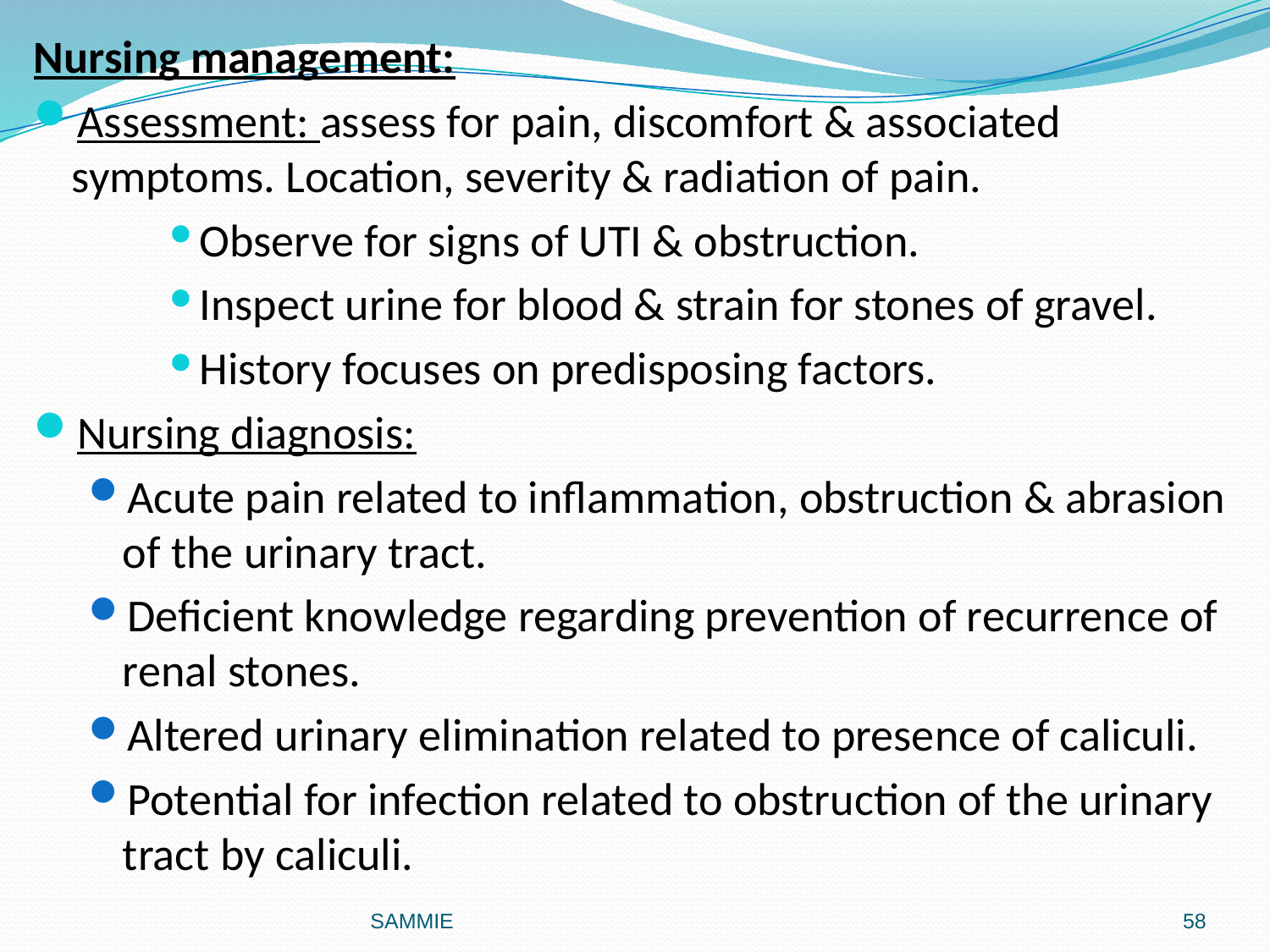

#
Nursing management:
Assessment: assess for pain, discomfort & associated symptoms. Location, severity & radiation of pain.
Observe for signs of UTI & obstruction.
Inspect urine for blood & strain for stones of gravel.
History focuses on predisposing factors.
Nursing diagnosis:
Acute pain related to inflammation, obstruction & abrasion of the urinary tract.
Deficient knowledge regarding prevention of recurrence of renal stones.
Altered urinary elimination related to presence of caliculi.
Potential for infection related to obstruction of the urinary tract by caliculi.

SAMMIE
58